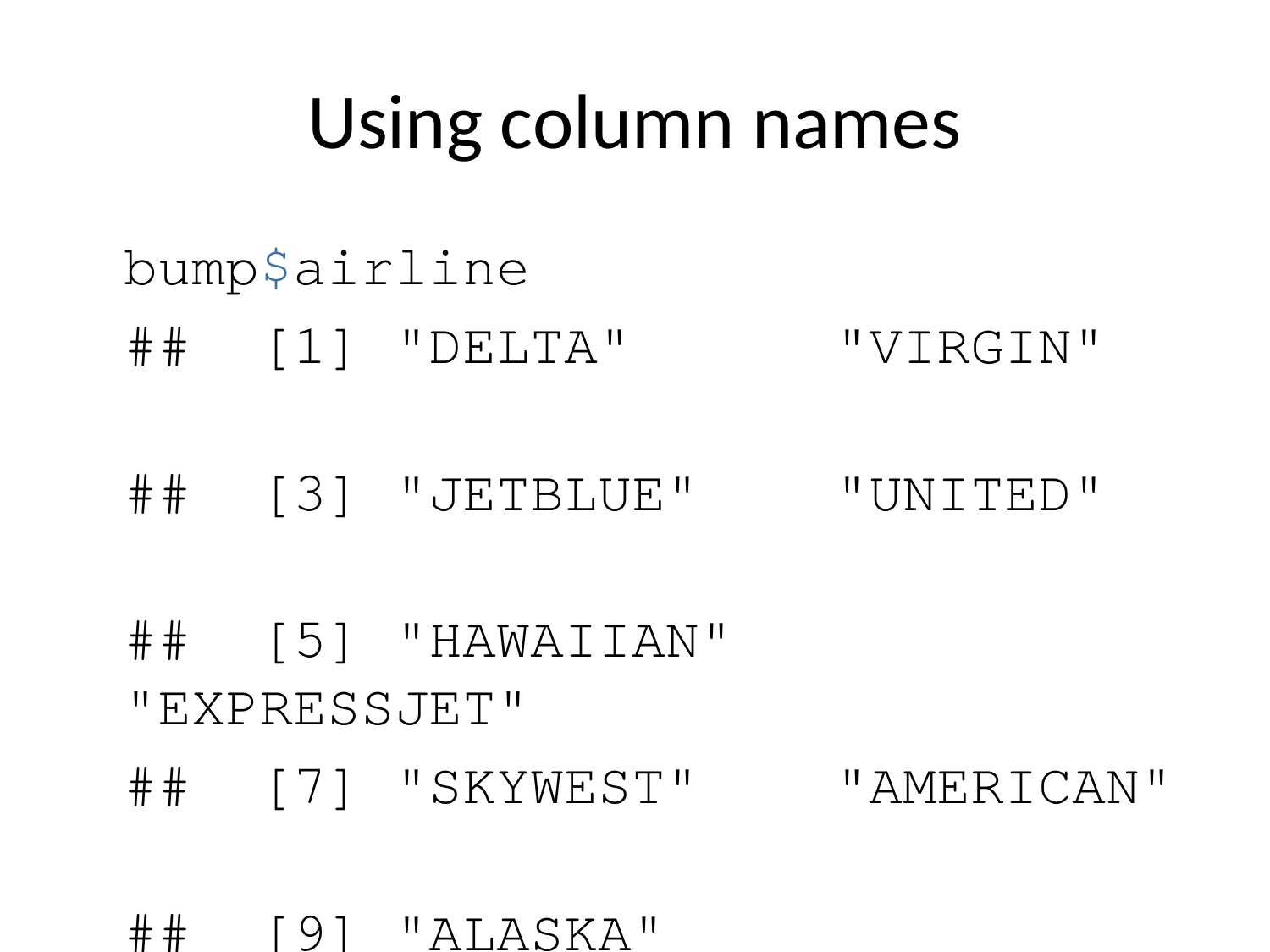

# Using column names
bump$airline
##  [1] "DELTA"      "VIRGIN"
##  [3] "JETBLUE"    "UNITED"
##  [5] "HAWAIIAN"   "EXPRESSJET"
##  [7] "SKYWEST"    "AMERICAN"
##  [9] "ALASKA"     "SOUTHWEST"
## [11] "FRONTIER"   "SPIRIT"